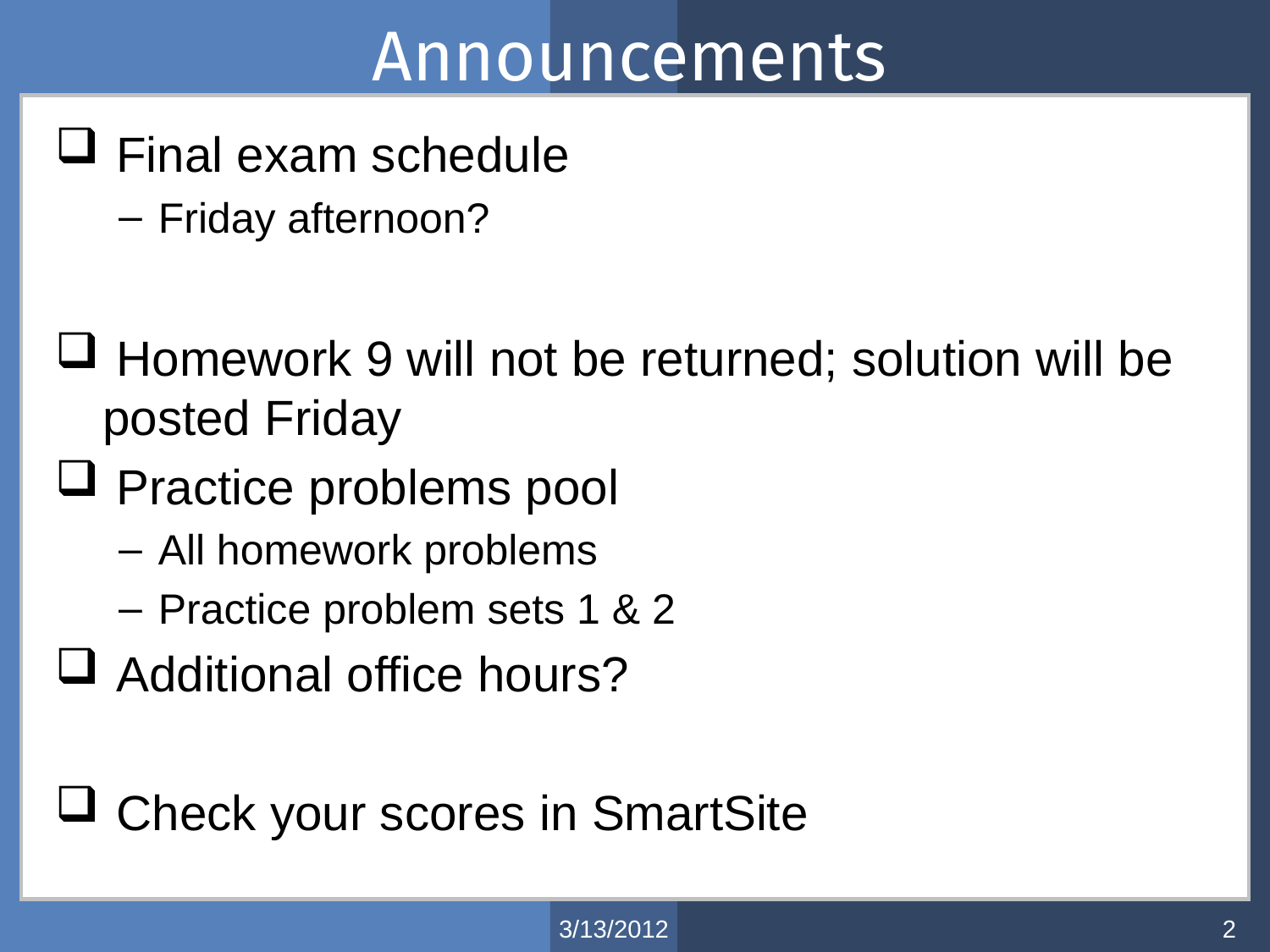

# Announcements
 Final exam schedule
Friday afternoon?

 Homework 9 will not be returned; solution will be posted Friday
 Practice problems pool
All homework problems
Practice problem sets 1 & 2
 Additional office hours?

 Check your scores in SmartSite
3/13/2012
2